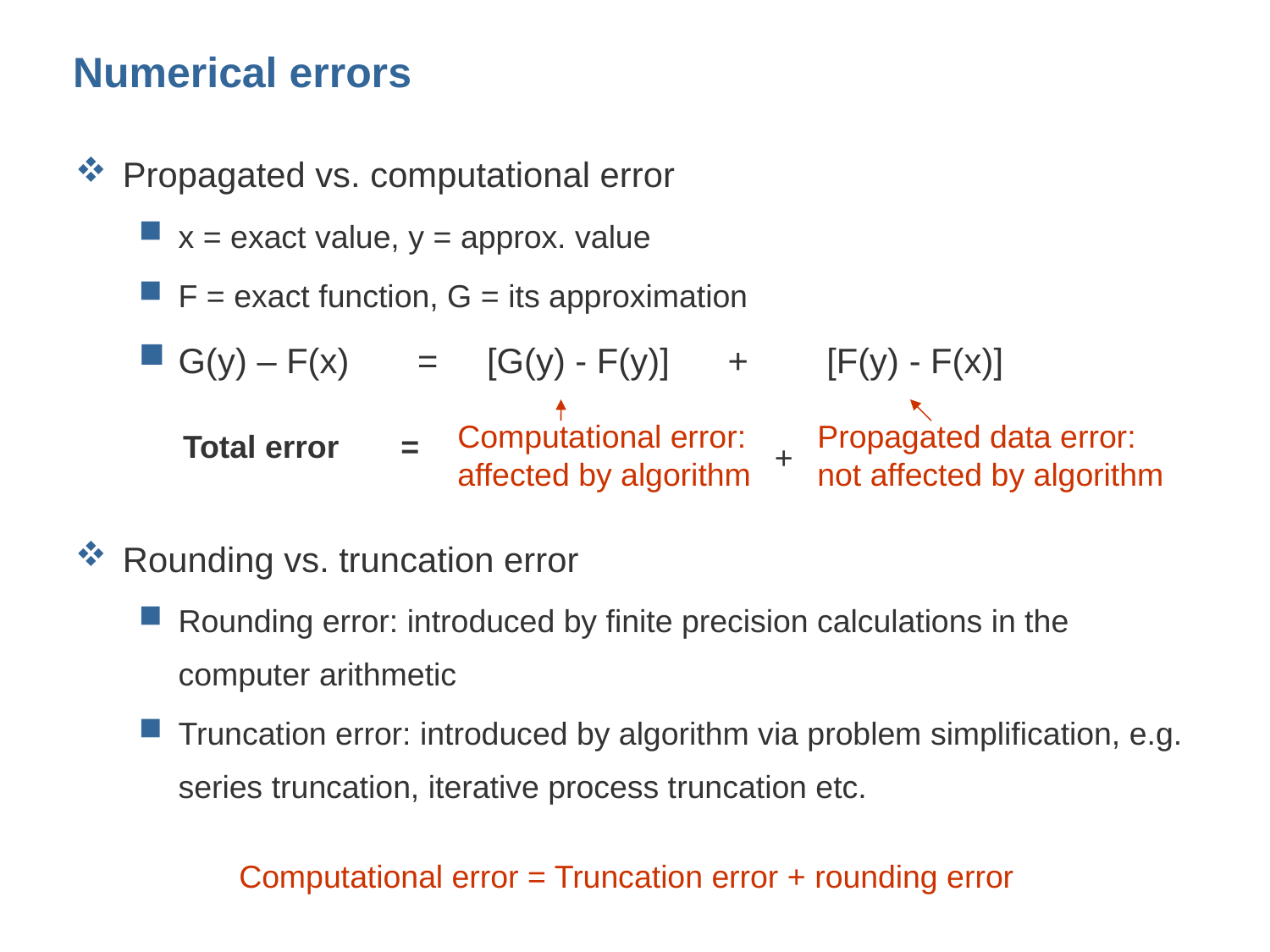

# Numerical errors
Propagated vs. computational error
x = exact value, y = approx. value
F = exact function, G = its approximation
G(y) – F(x)       =     [G(y) - F(y)]      +        [F(y) - F(x)]

Rounding vs. truncation error
Rounding error: introduced by finite precision calculations in the computer arithmetic
Truncation error: introduced by algorithm via problem simplification, e.g. series truncation, iterative process truncation etc.

Propagated data error:
not affected by algorithm
Computational error:
affected by algorithm
+
Total error       =
Computational error = Truncation error + rounding error